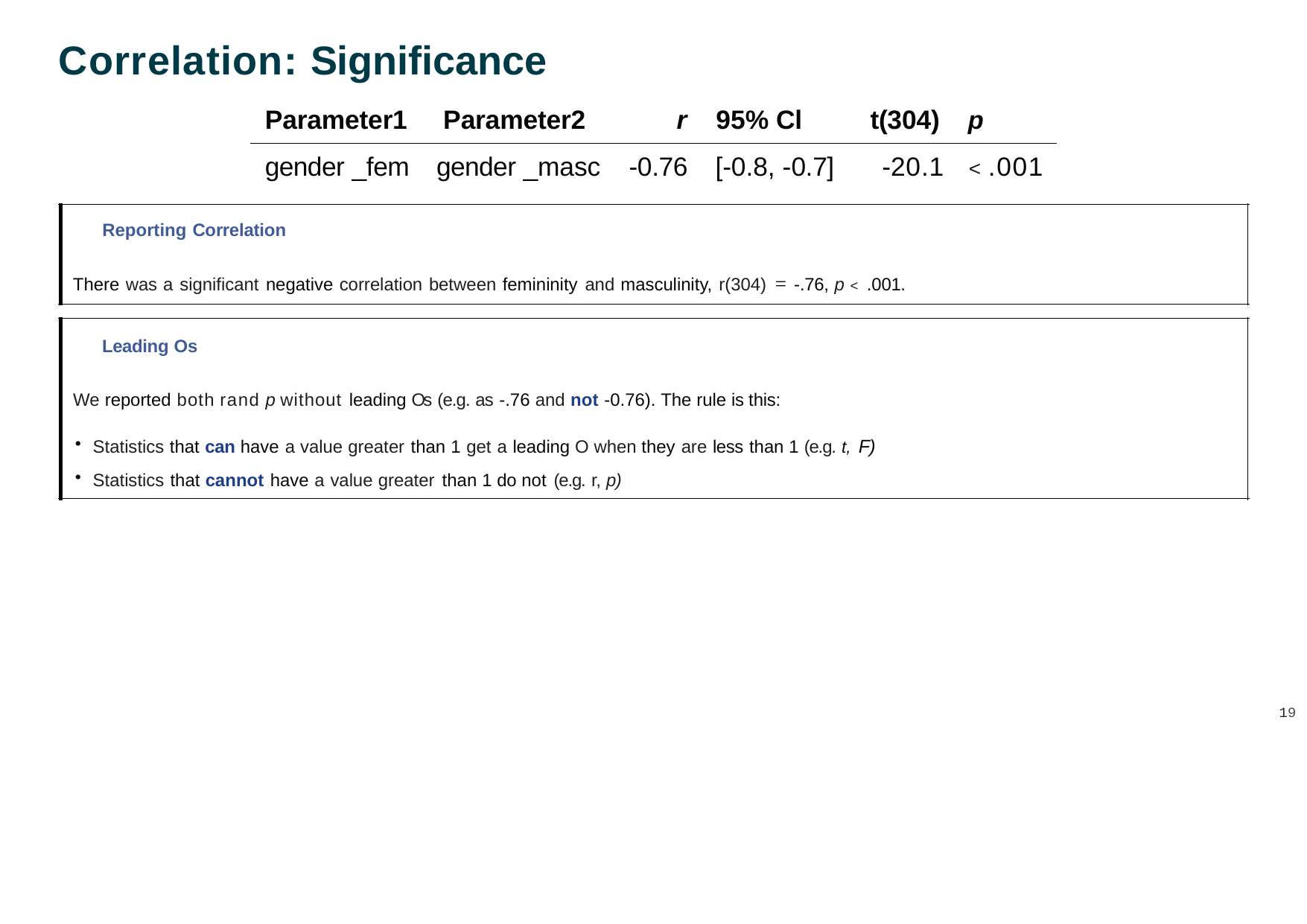

# Correlation: Significance
| Parameter1 | Parameter2 | r | 95% Cl | t(304) | p |
| --- | --- | --- | --- | --- | --- |
| gender \_fem | gender \_masc | -0.76 | [-0.8, -0.7] | -20.1 | < .001 |

Reporting Correlation

There was a significant negative correlation between femininity and masculinity, r(304) = -.76, p < .001.

Leading Os

We reported both rand p without leading Os (e.g. as -.76 and not -0.76). The rule is this:

Statistics that can have a value greater than 1 get a leading O when they are less than 1 (e.g. t, F)
Statistics that cannot have a value greater than 1 do not (e.g. r, p)

19